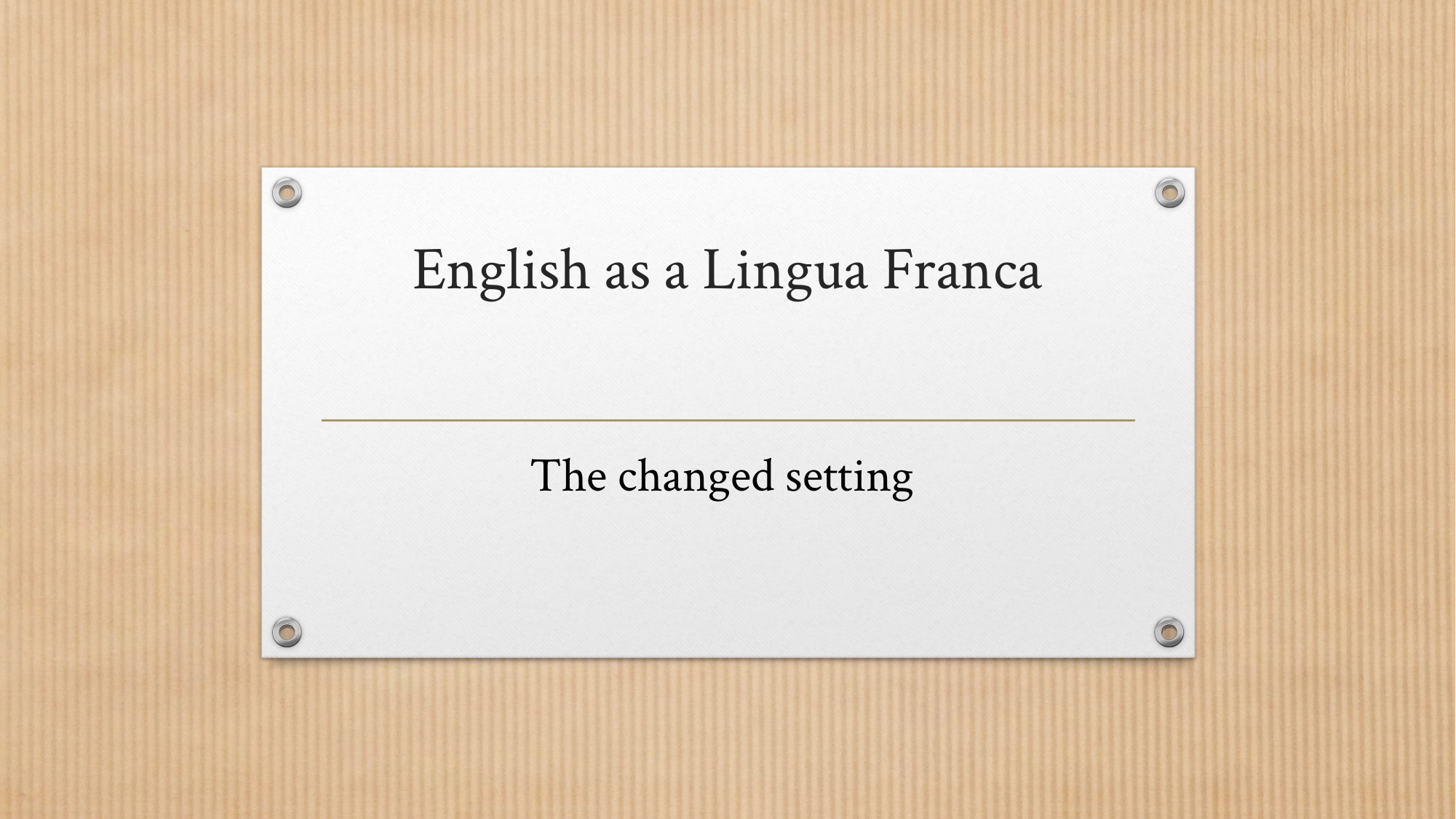

# English as a Lingua Franca
The changed setting